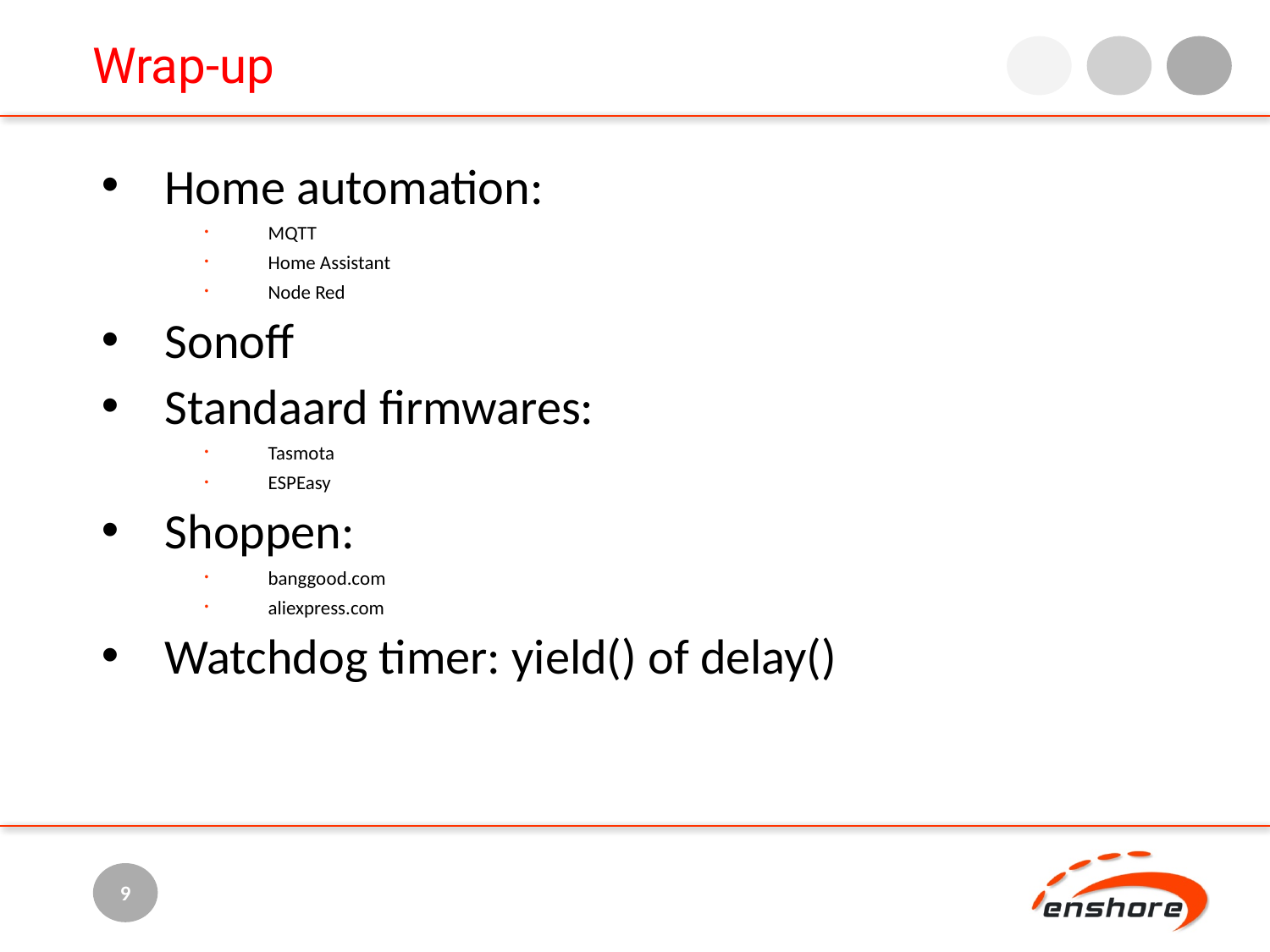

Wrap-up

Home automation:
MQTT
Home Assistant
Node Red
Sonoff
Standaard firmwares:
Tasmota
ESPEasy
Shoppen:
banggood.com
aliexpress.com
Watchdog timer: yield() of delay()